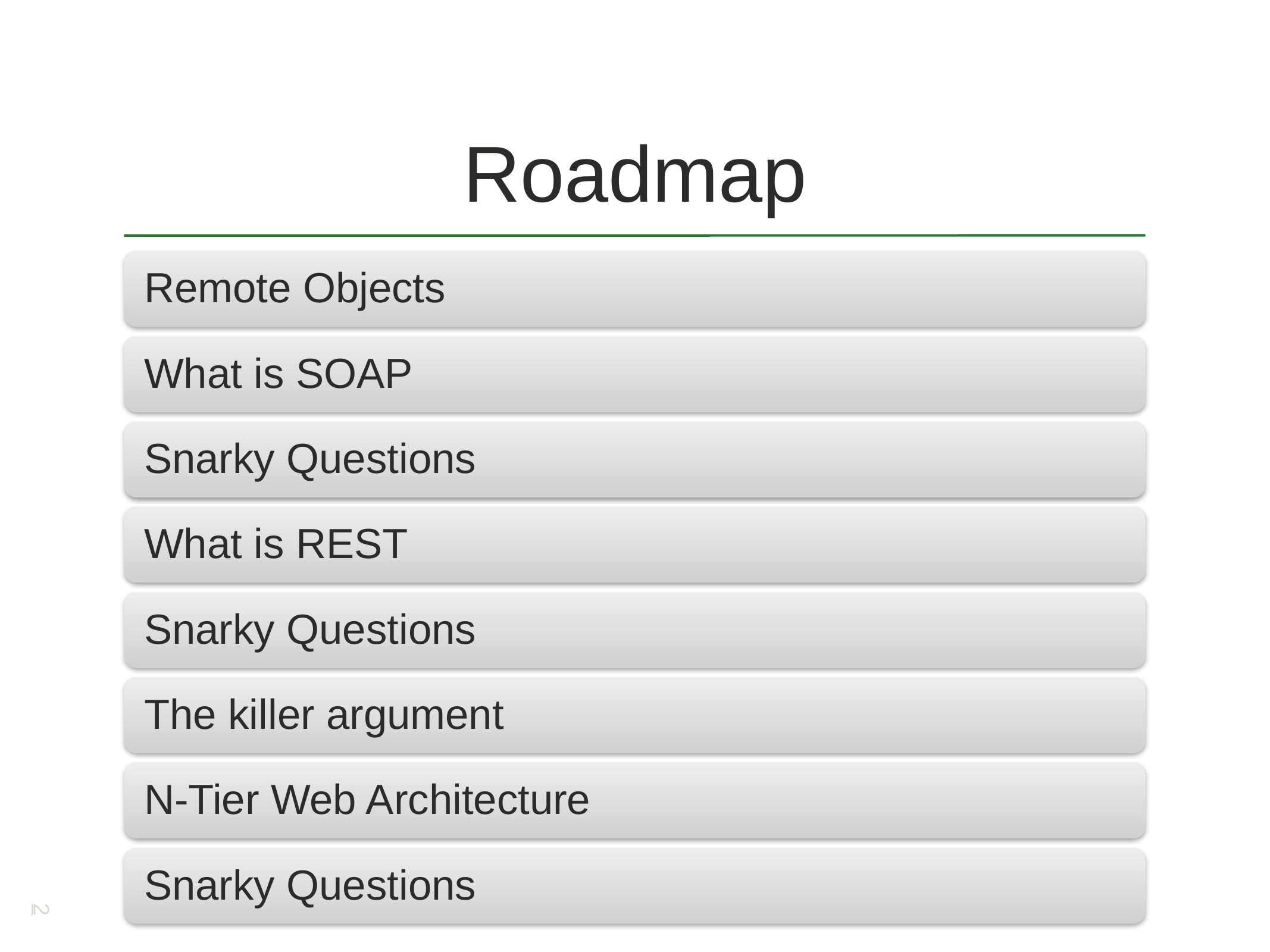

# Roadmap
Remote Objects
What is SOAP
Snarky Questions
What is REST
Snarky Questions
The killer argument
N-Tier Web Architecture
Snarky Questions
2